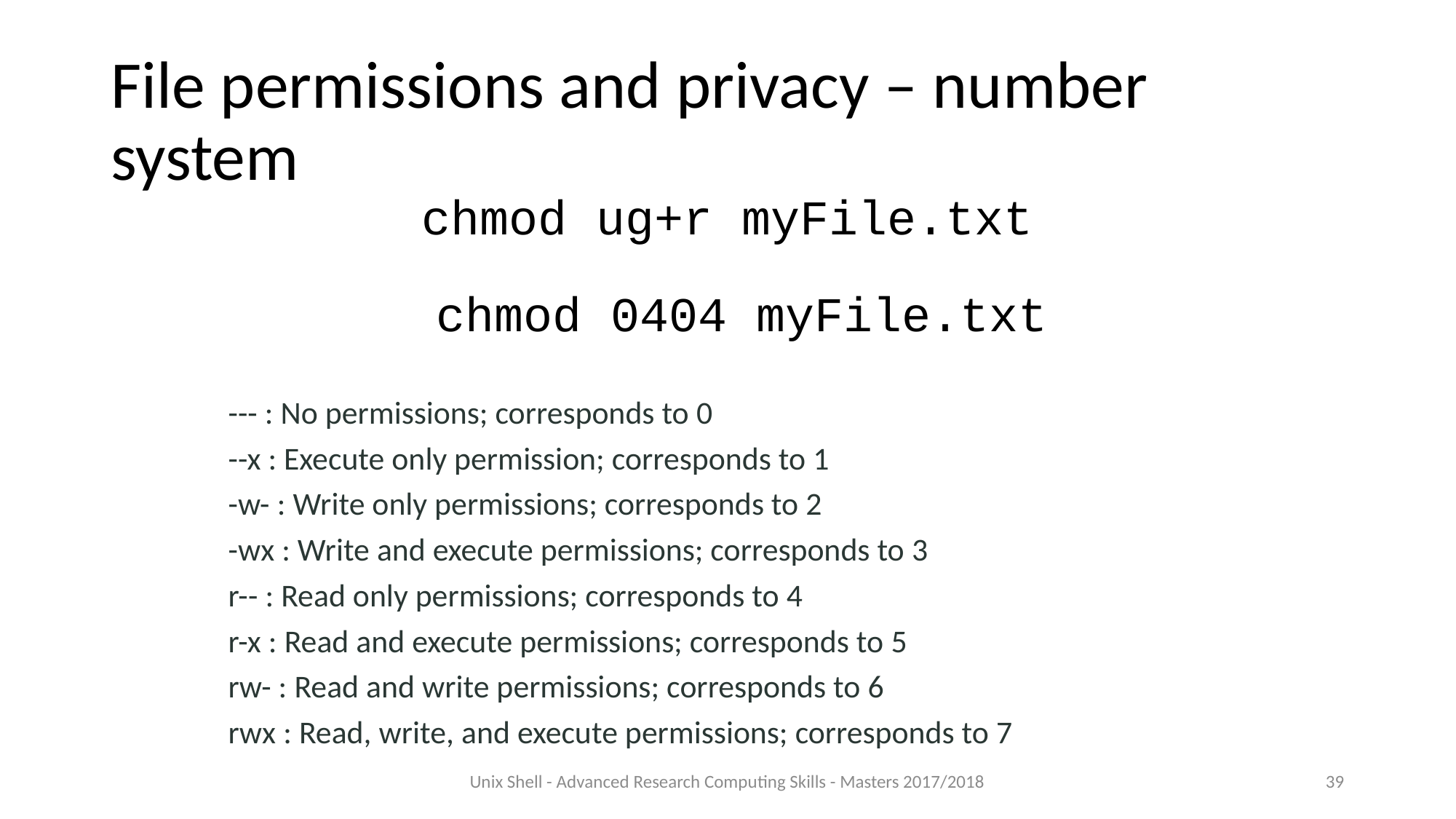

# File permissions and privacy – number system
chmod ug+r myFile.txt
chmod 0404 myFile.txt
--- : No permissions; corresponds to 0
--x : Execute only permission; corresponds to 1
-w- : Write only permissions; corresponds to 2
-wx : Write and execute permissions; corresponds to 3
r-- : Read only permissions; corresponds to 4
r-x : Read and execute permissions; corresponds to 5
rw- : Read and write permissions; corresponds to 6
rwx : Read, write, and execute permissions; corresponds to 7

Unix Shell - Advanced Research Computing Skills - Masters 2017/2018
39